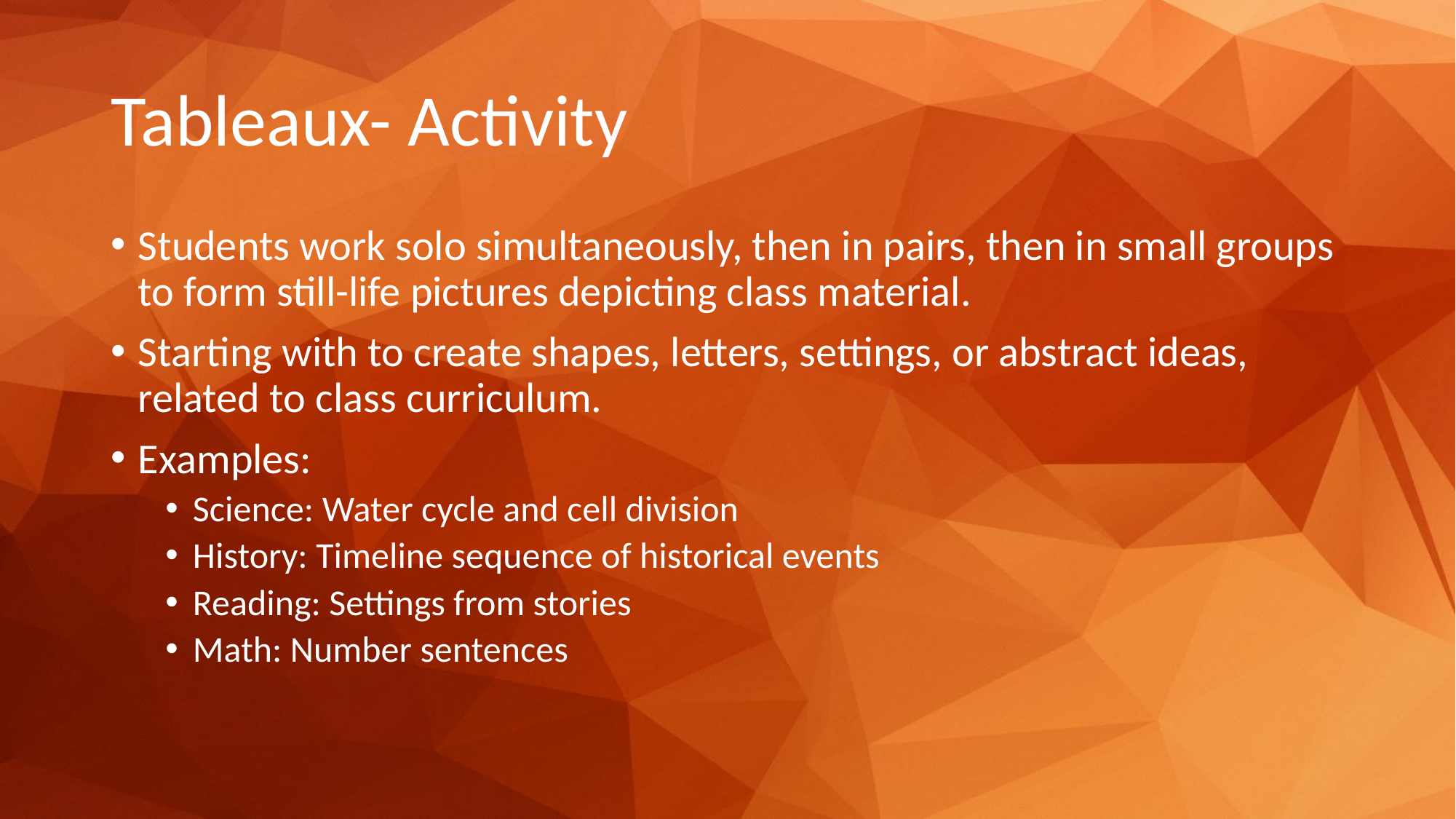

# Tableaux- Activity
Students work solo simultaneously, then in pairs, then in small groups to form still-life pictures depicting class material.
Starting with to create shapes, letters, settings, or abstract ideas, related to class curriculum.
Examples:
Science: Water cycle and cell division
History: Timeline sequence of historical events
Reading: Settings from stories
Math: Number sentences